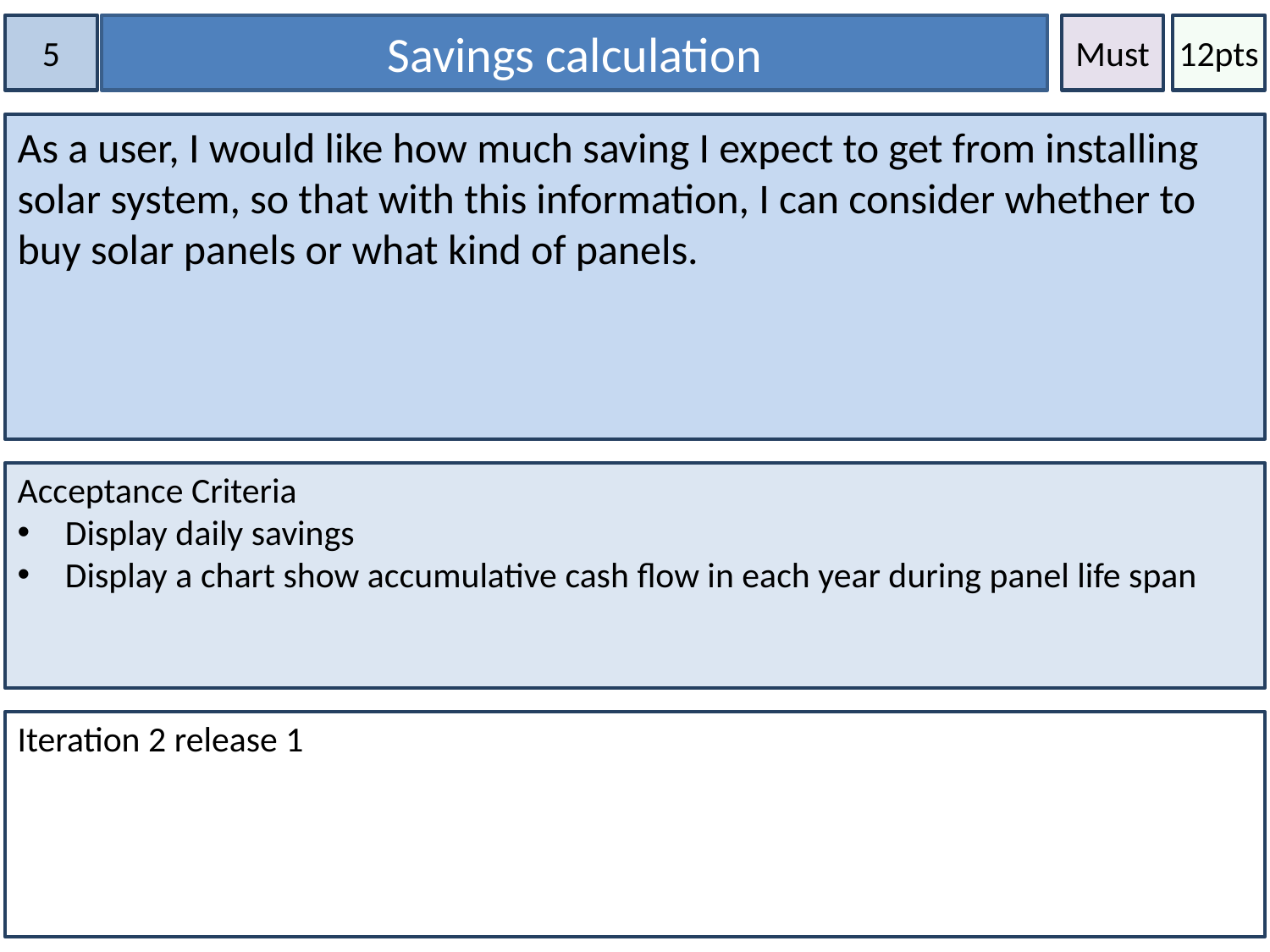

5
Savings calculation
Must
12pts
As a user, I would like how much saving I expect to get from installing solar system, so that with this information, I can consider whether to buy solar panels or what kind of panels.

Acceptance Criteria
Display daily savings
Display a chart show accumulative cash flow in each year during panel life span

Iteration 2 release 1